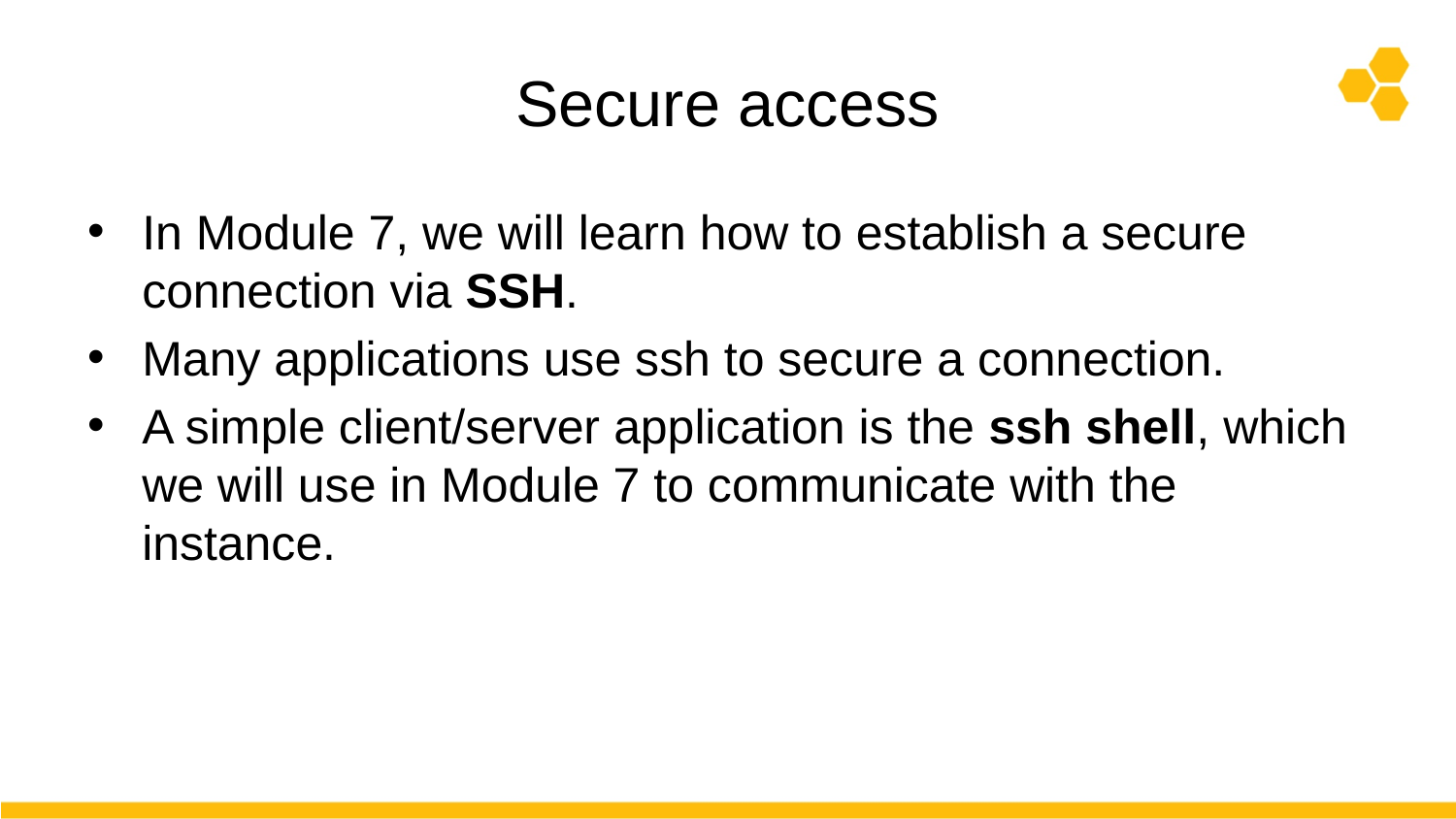

# Secure access
In Module 7, we will learn how to establish a secure connection via SSH.
Many applications use ssh to secure a connection.
A simple client/server application is the ssh shell, which we will use in Module 7 to communicate with the instance.